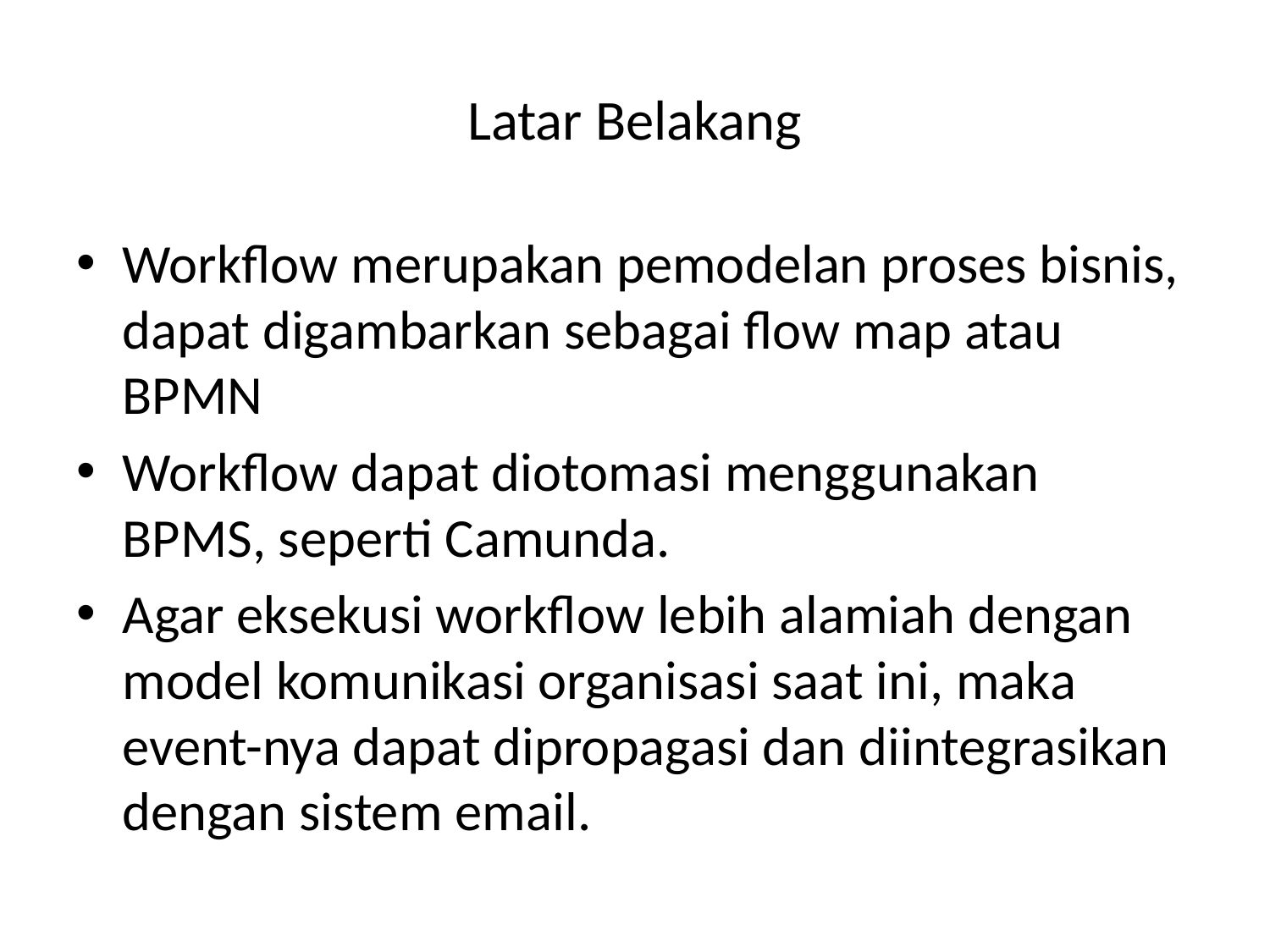

# Latar Belakang
Workflow merupakan pemodelan proses bisnis, dapat digambarkan sebagai flow map atau BPMN
Workflow dapat diotomasi menggunakan BPMS, seperti Camunda.
Agar eksekusi workflow lebih alamiah dengan model komunikasi organisasi saat ini, maka event-nya dapat dipropagasi dan diintegrasikan dengan sistem email.